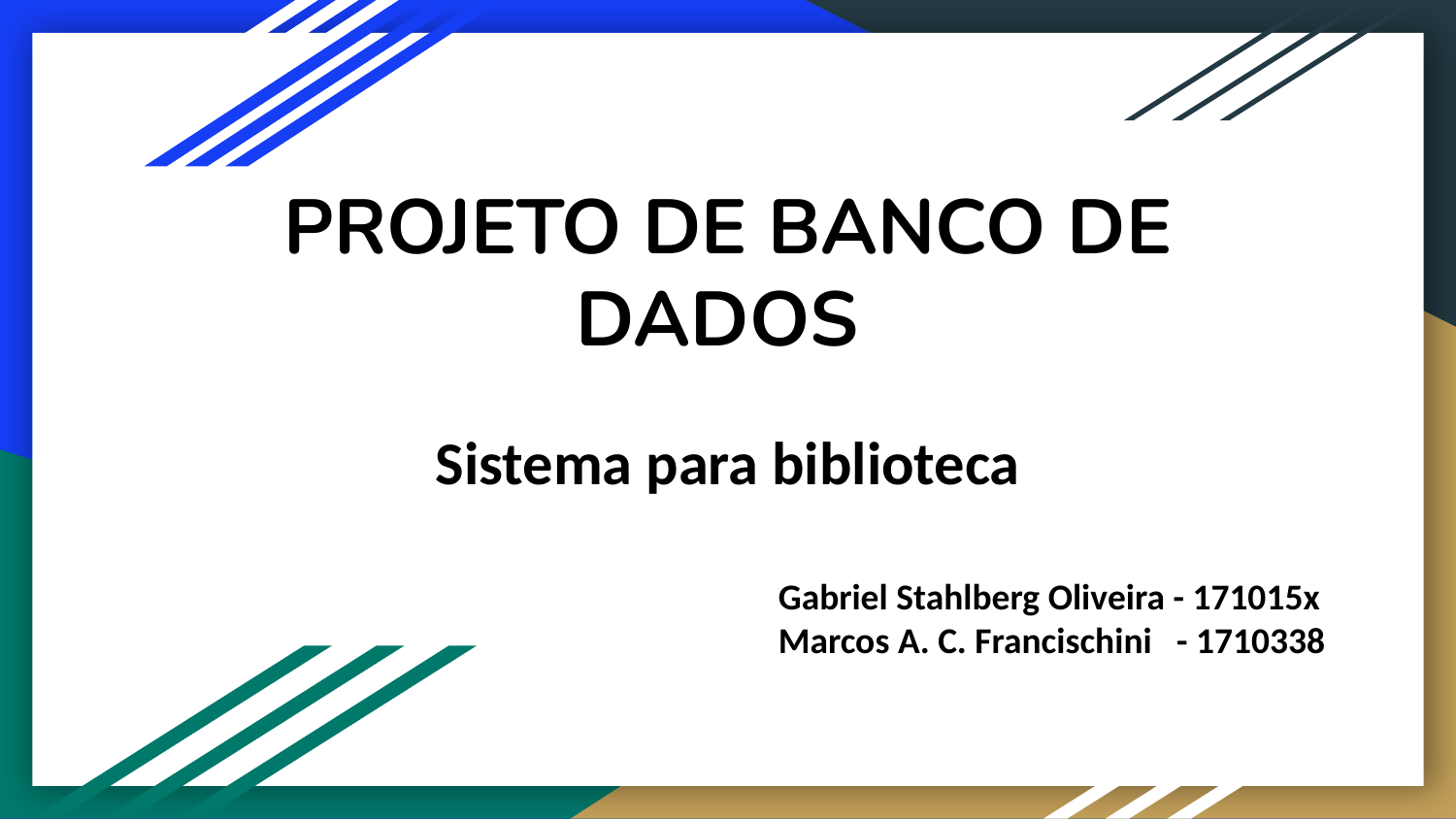

# PROJETO DE BANCO DE DADOS
Sistema para biblioteca
Gabriel Stahlberg Oliveira - 171015x
Marcos A. C. Francischini   - 1710338